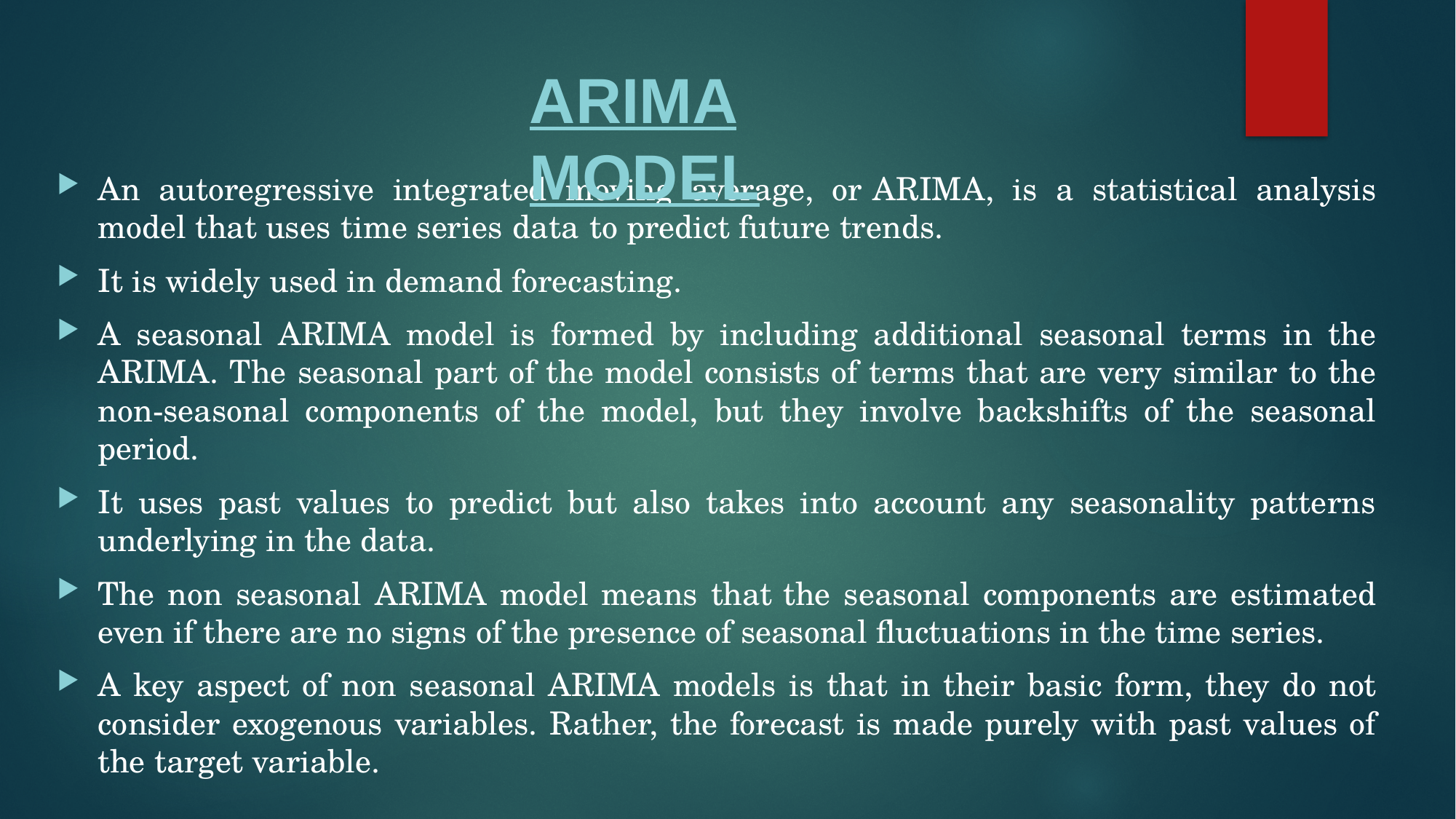

# ARIMA MODEL
An autoregressive integrated moving average, or ARIMA, is a statistical analysis model that uses time series data to predict future trends.
It is widely used in demand forecasting.
A seasonal ARIMA model is formed by including additional seasonal terms in the ARIMA. The seasonal part of the model consists of terms that are very similar to the non-seasonal components of the model, but they involve backshifts of the seasonal period.
It uses past values to predict but also takes into account any seasonality patterns underlying in the data.
The non seasonal ARIMA model means that the seasonal components are estimated even if there are no signs of the presence of seasonal fluctuations in the time series.
A key aspect of non seasonal ARIMA models is that in their basic form, they do not consider exogenous variables. Rather, the forecast is made purely with past values of the target variable.